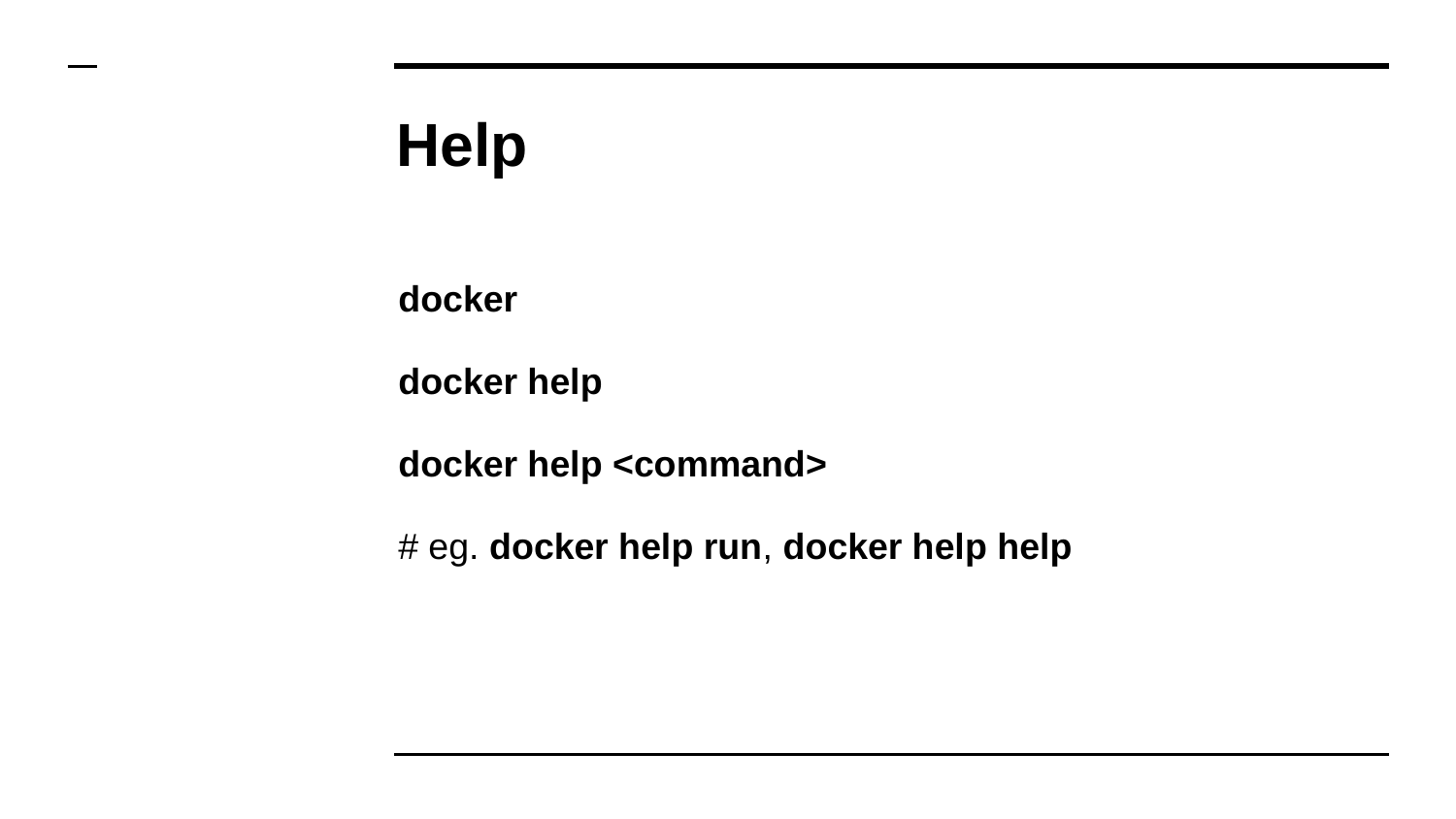

# Help
docker
docker help
docker help <command>
# eg. docker help run, docker help help